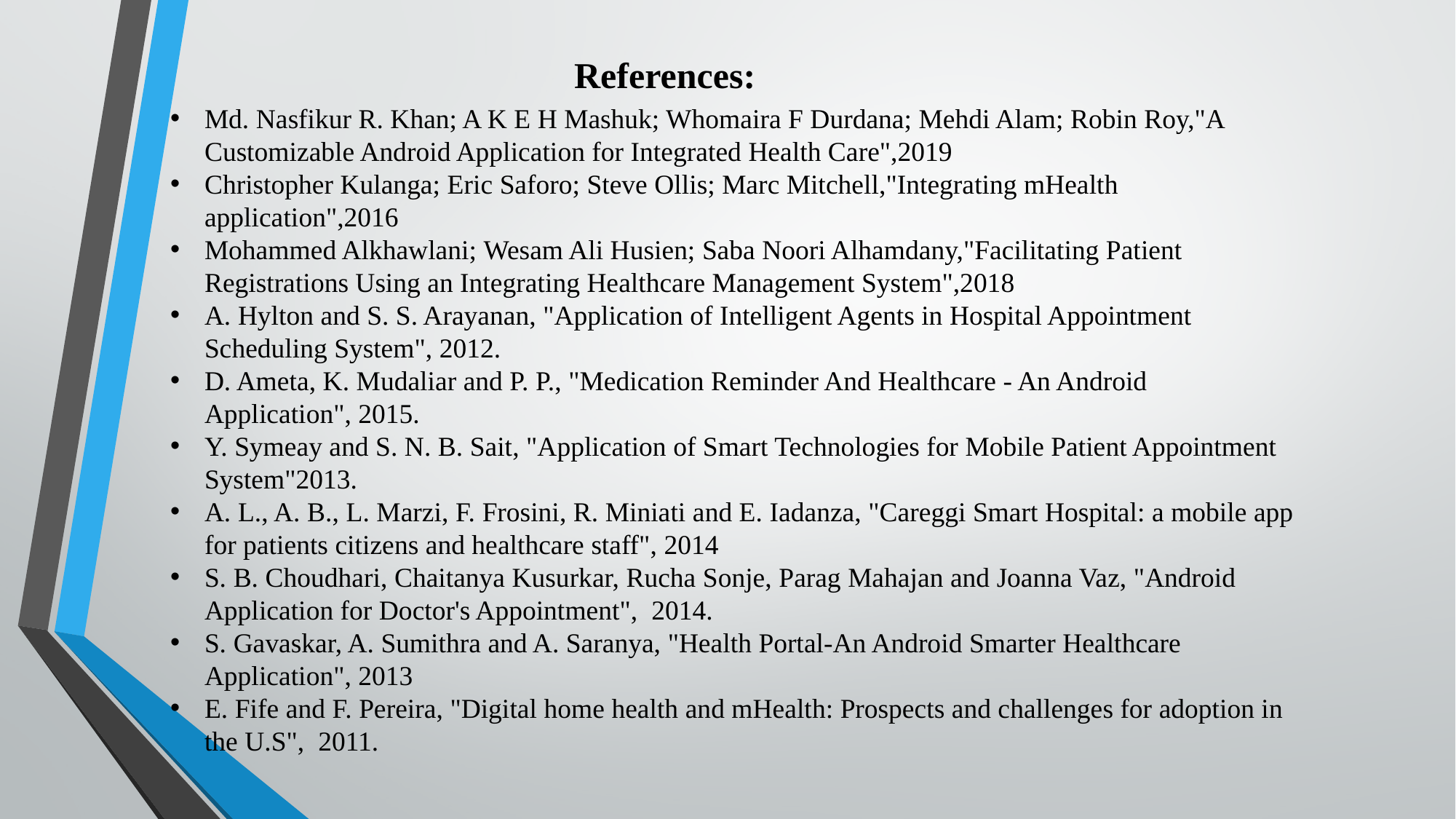

# References:
Md. Nasfikur R. Khan; A K E H Mashuk; Whomaira F Durdana; Mehdi Alam; Robin Roy,"A Customizable Android Application for Integrated Health Care",2019
Christopher Kulanga; Eric Saforo; Steve Ollis; Marc Mitchell,"Integrating mHealth application",2016
Mohammed Alkhawlani; Wesam Ali Husien; Saba Noori Alhamdany,"Facilitating Patient Registrations Using an Integrating Healthcare Management System",2018
A. Hylton and S. S. Arayanan, "Application of Intelligent Agents in Hospital Appointment Scheduling System", 2012.
D. Ameta, K. Mudaliar and P. P., "Medication Reminder And Healthcare - An Android Application", 2015.
Y. Symeay and S. N. B. Sait, "Application of Smart Technologies for Mobile Patient Appointment System"2013.
A. L., A. B., L. Marzi, F. Frosini, R. Miniati and E. Iadanza, "Careggi Smart Hospital: a mobile app for patients citizens and healthcare staff", 2014
S. B. Choudhari, Chaitanya Kusurkar, Rucha Sonje, Parag Mahajan and Joanna Vaz, "Android Application for Doctor's Appointment",  2014.
S. Gavaskar, A. Sumithra and A. Saranya, "Health Portal-An Android Smarter Healthcare Application", 2013
E. Fife and F. Pereira, "Digital home health and mHealth: Prospects and challenges for adoption in the U.S",  2011.